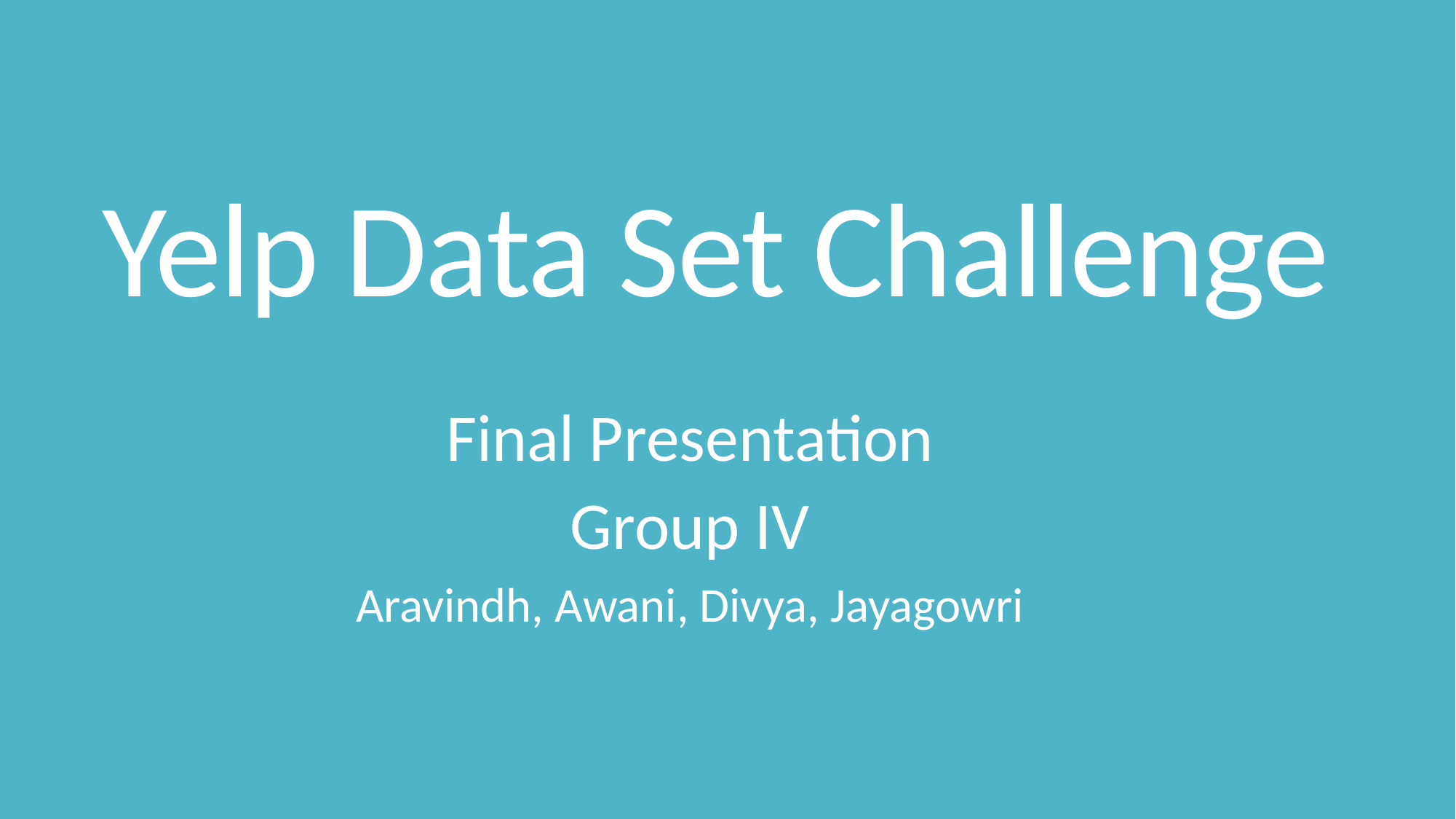

# Yelp Data Set Challenge
Final Presentation
Group IV
Aravindh, Awani, Divya, Jayagowri